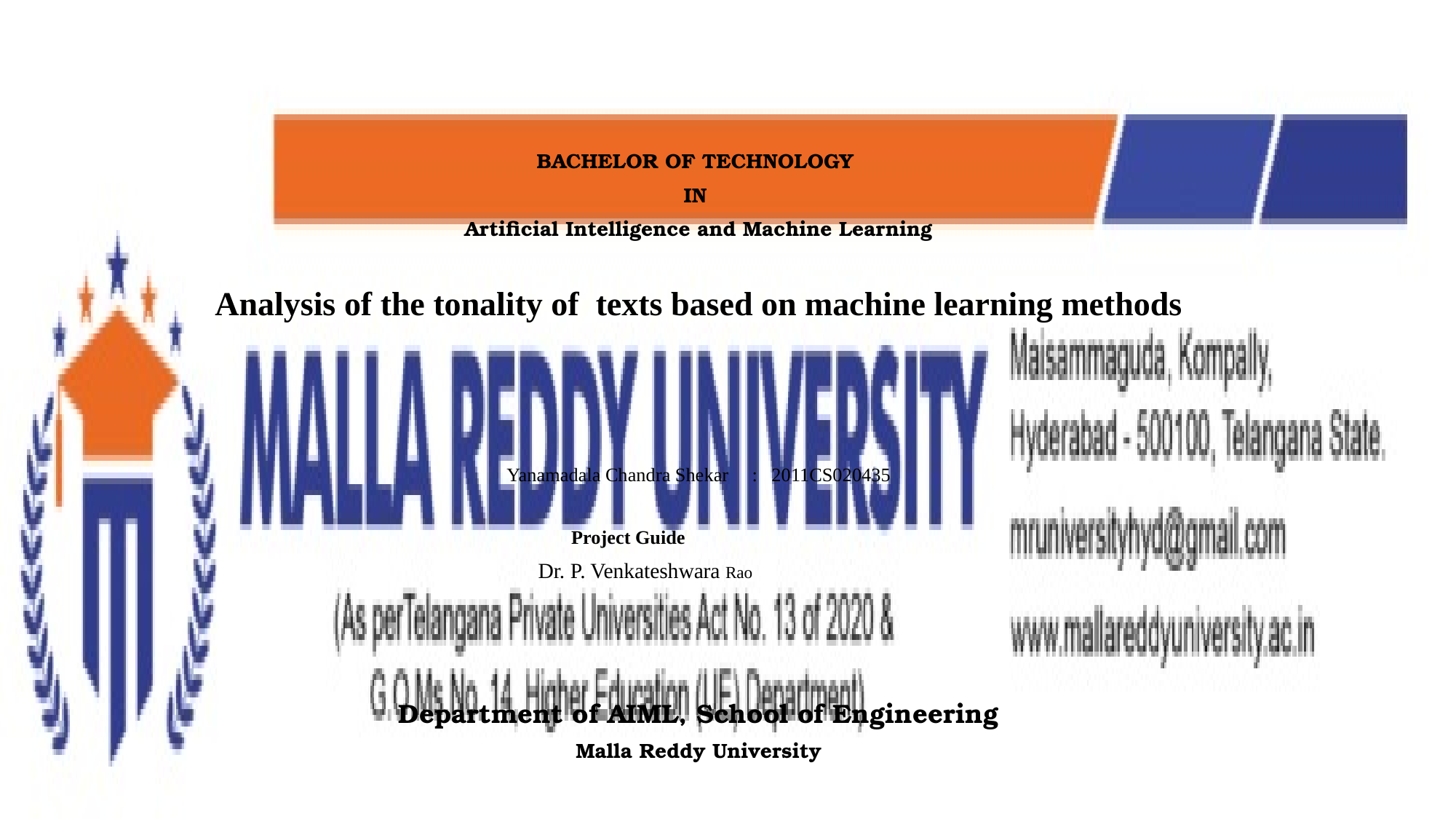

BACHELOR OF TECHNOLOGY
IN
Artificial Intelligence and Machine Learning

Analysis of the tonality of  texts based on machine learning methods

Yanamadala Chandra Shekar     :   2011CS020435

                                                                                                                                      Project Guide
	                                                                                                                        Dr. P. Venkateshwara Rao

Department of AIML, School of Engineering
Malla Reddy University